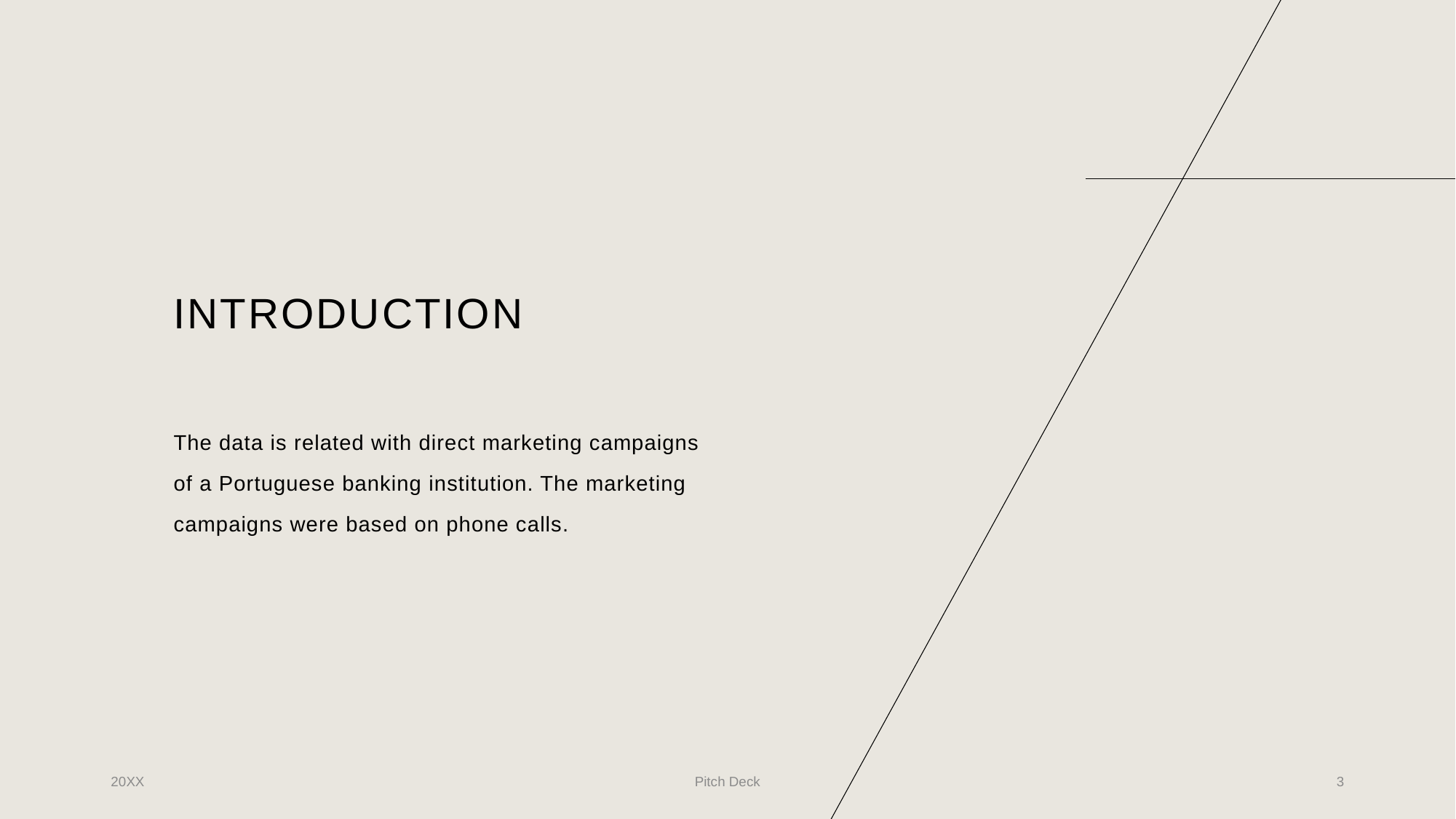

# Introduction
The data is related with direct marketing campaigns
of a Portuguese banking institution. The marketing
campaigns were based on phone calls.
20XX
Pitch Deck
3